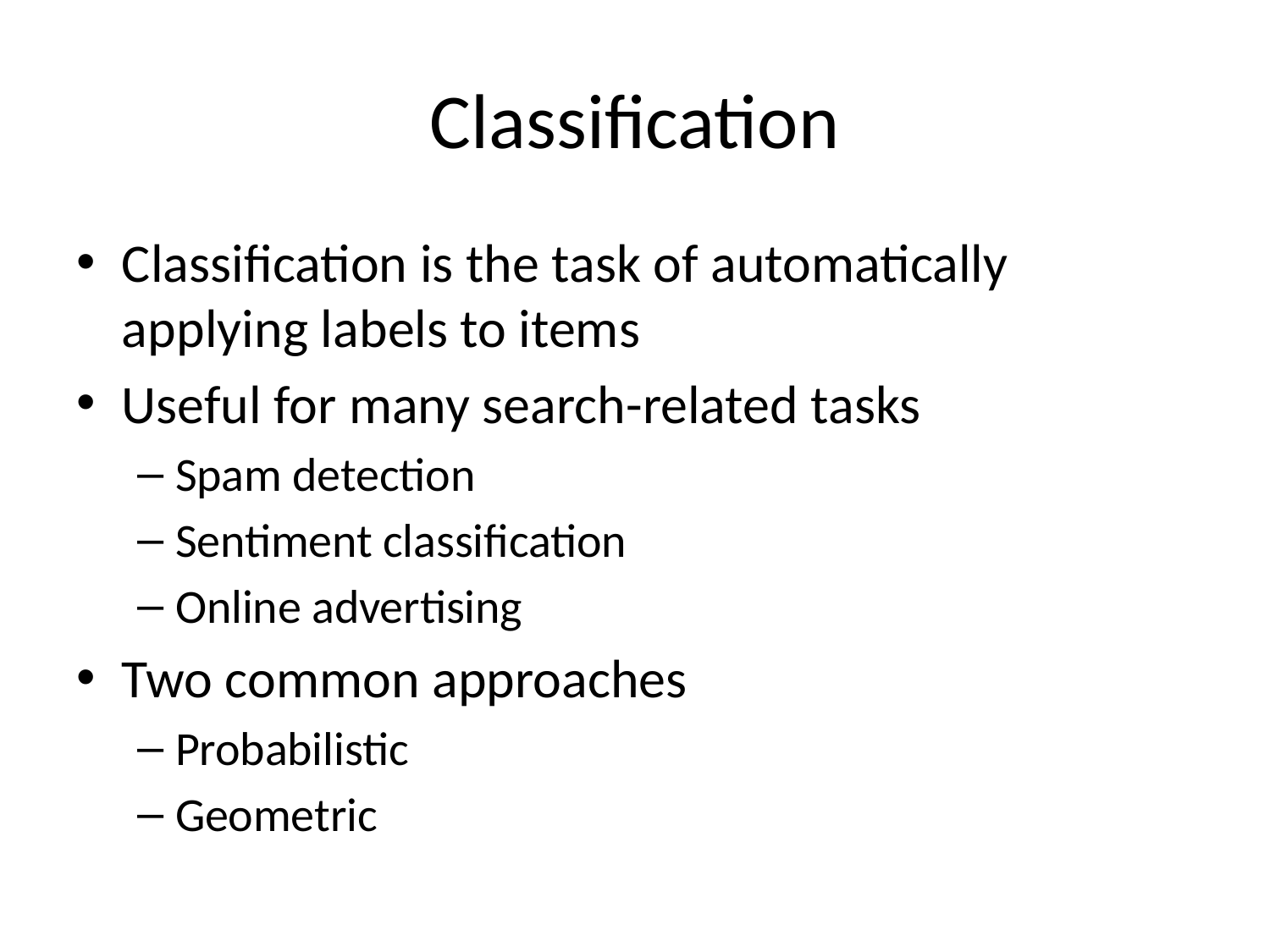

# Classification
Classification is the task of automatically applying labels to items
Useful for many search-related tasks
Spam detection
Sentiment classification
Online advertising
Two common approaches
Probabilistic
Geometric